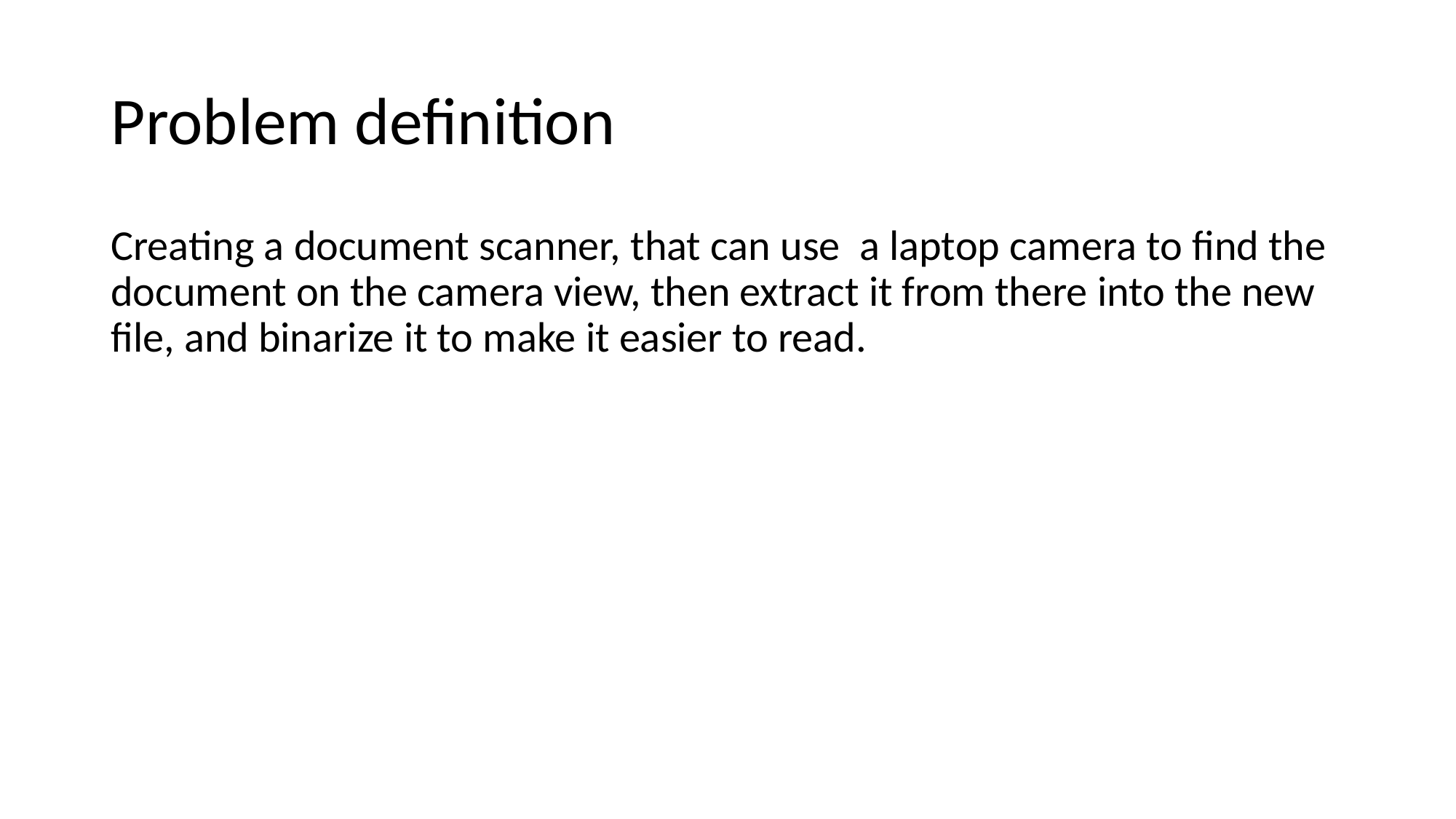

# Problem definition
Creating a document scanner, that can use  a laptop camera to find the document on the camera view, then extract it from there into the new file, and binarize it to make it easier to read.